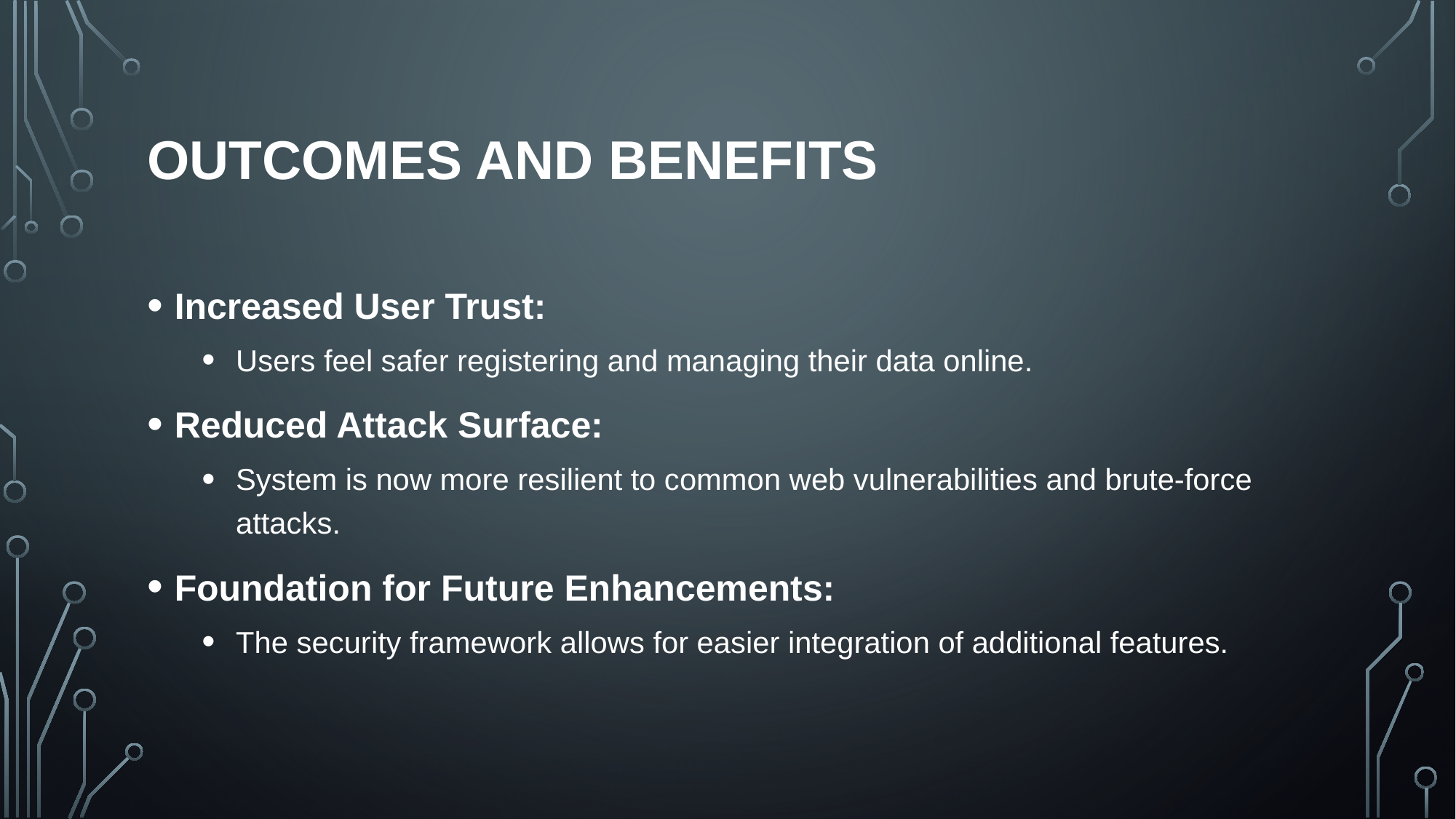

# Outcomes and Benefits
Increased User Trust:
Users feel safer registering and managing their data online.
Reduced Attack Surface:
System is now more resilient to common web vulnerabilities and brute-force attacks.
Foundation for Future Enhancements:
The security framework allows for easier integration of additional features.